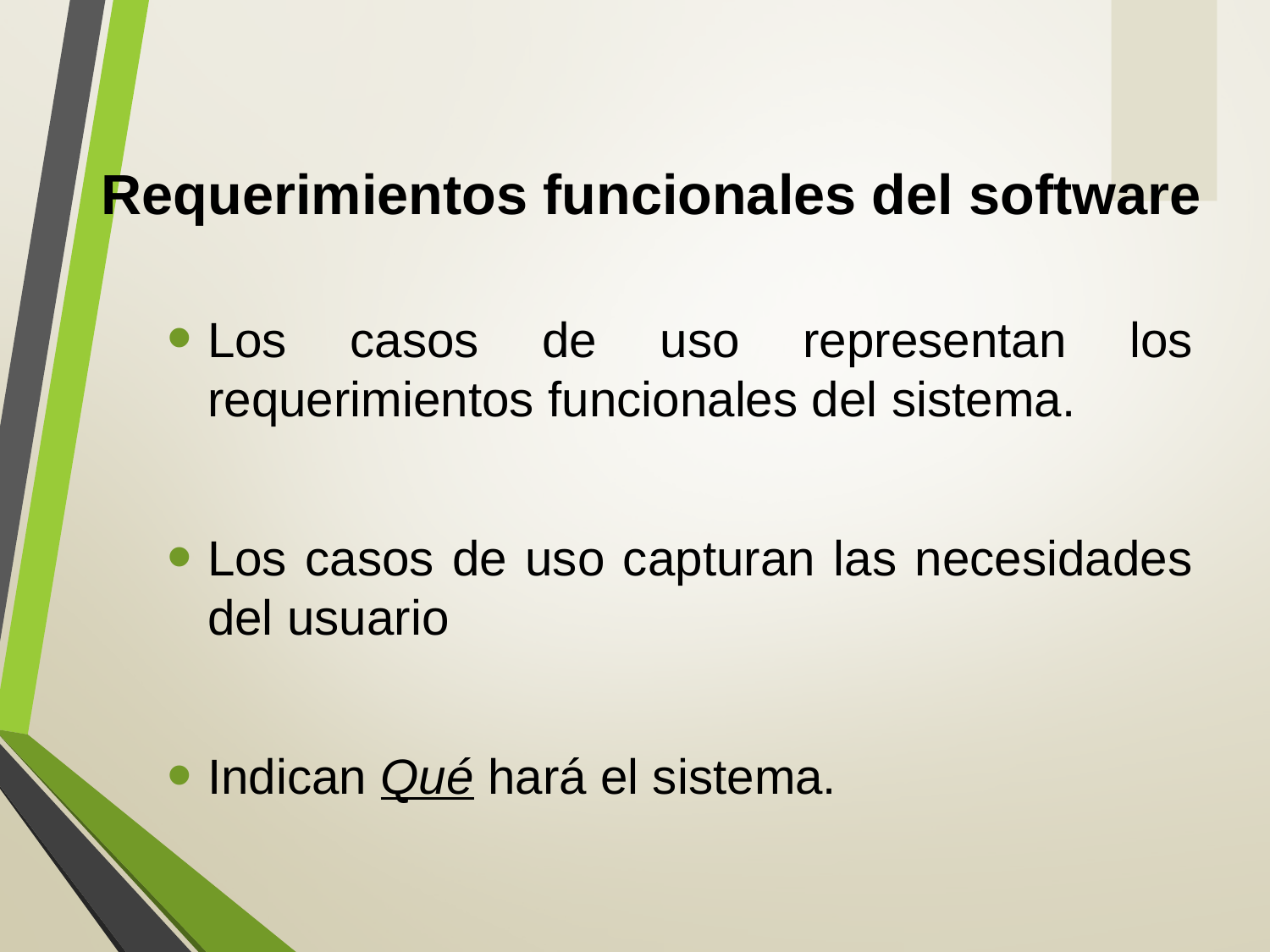

# Requerimientos funcionales del software
Los casos de uso representan los requerimientos funcionales del sistema.

Los casos de uso capturan las necesidades del usuario

Indican Qué hará el sistema.